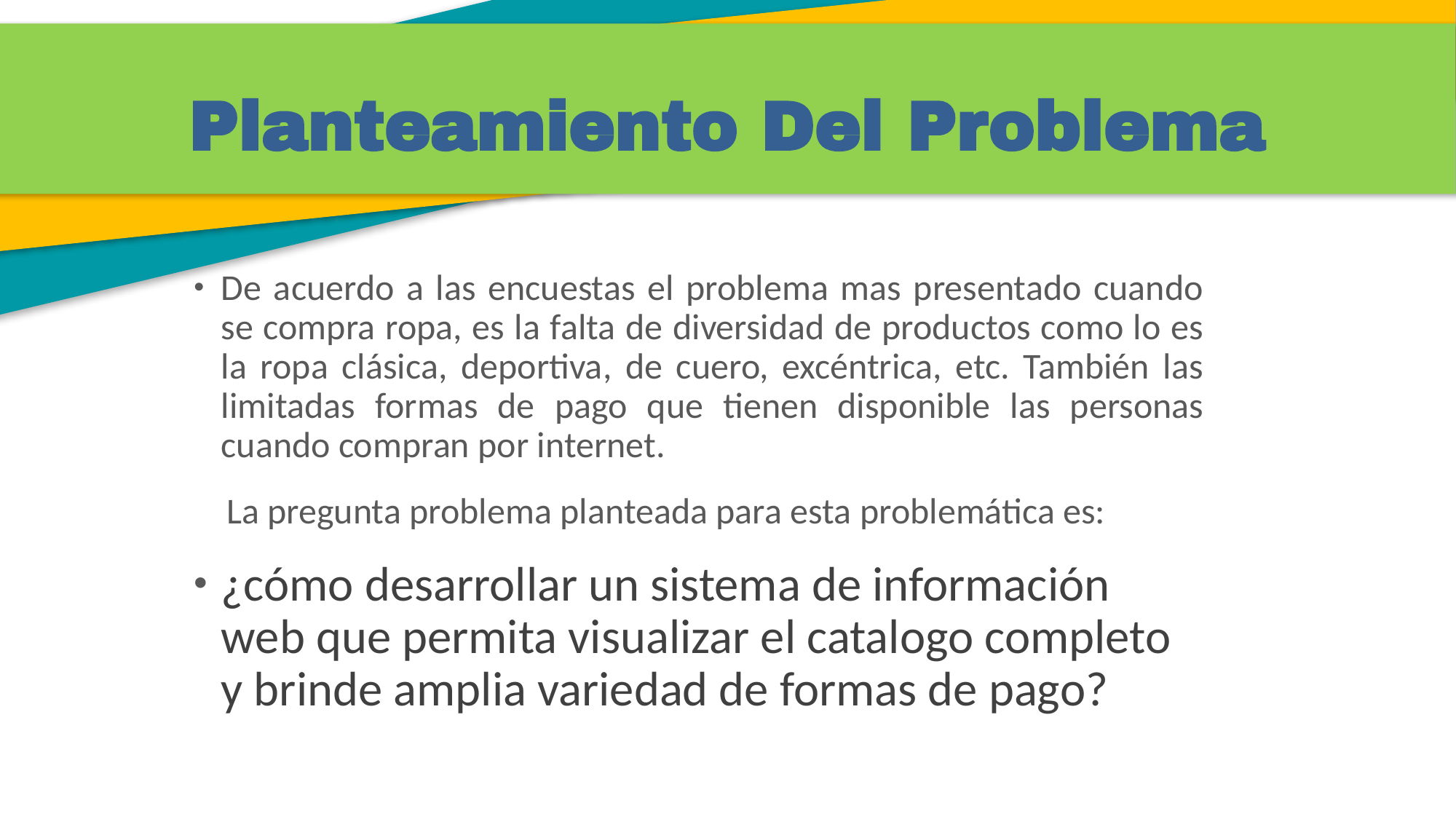

Planteamiento Del Problema
De acuerdo a las encuestas el problema mas presentado cuando se compra ropa, es la falta de diversidad de productos como lo es la ropa clásica, deportiva, de cuero, excéntrica, etc. También las limitadas formas de pago que tienen disponible las personas cuando compran por internet.
    La pregunta problema planteada para esta problemática es:
¿cómo desarrollar un sistema de información web que permita visualizar el catalogo completo y brinde amplia variedad de formas de pago?